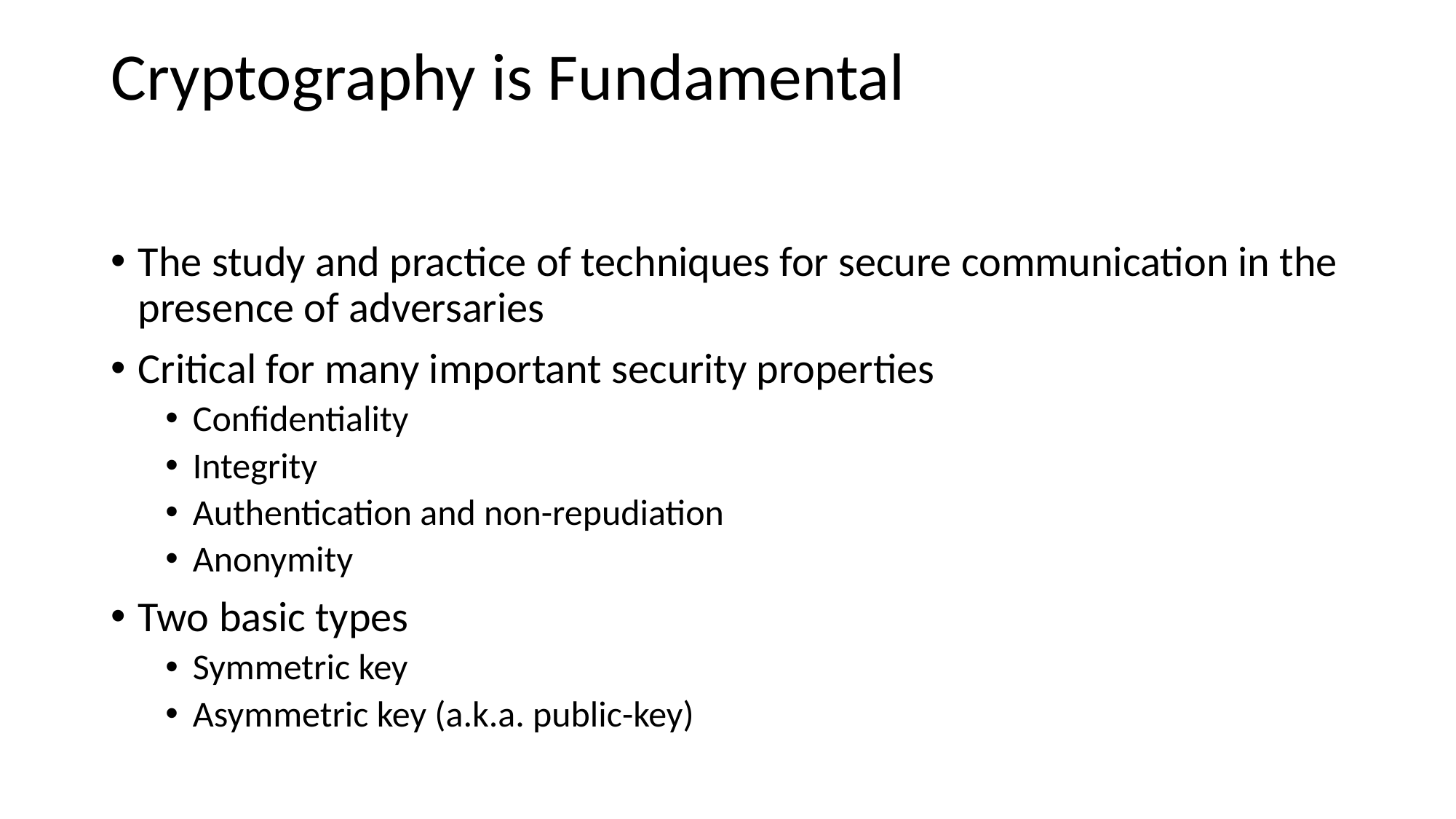

# Cryptography is Fundamental
The study and practice of techniques for secure communication in the presence of adversaries
Critical for many important security properties
Confidentiality
Integrity
Authentication and non-repudiation
Anonymity
Two basic types
Symmetric key
Asymmetric key (a.k.a. public-key)